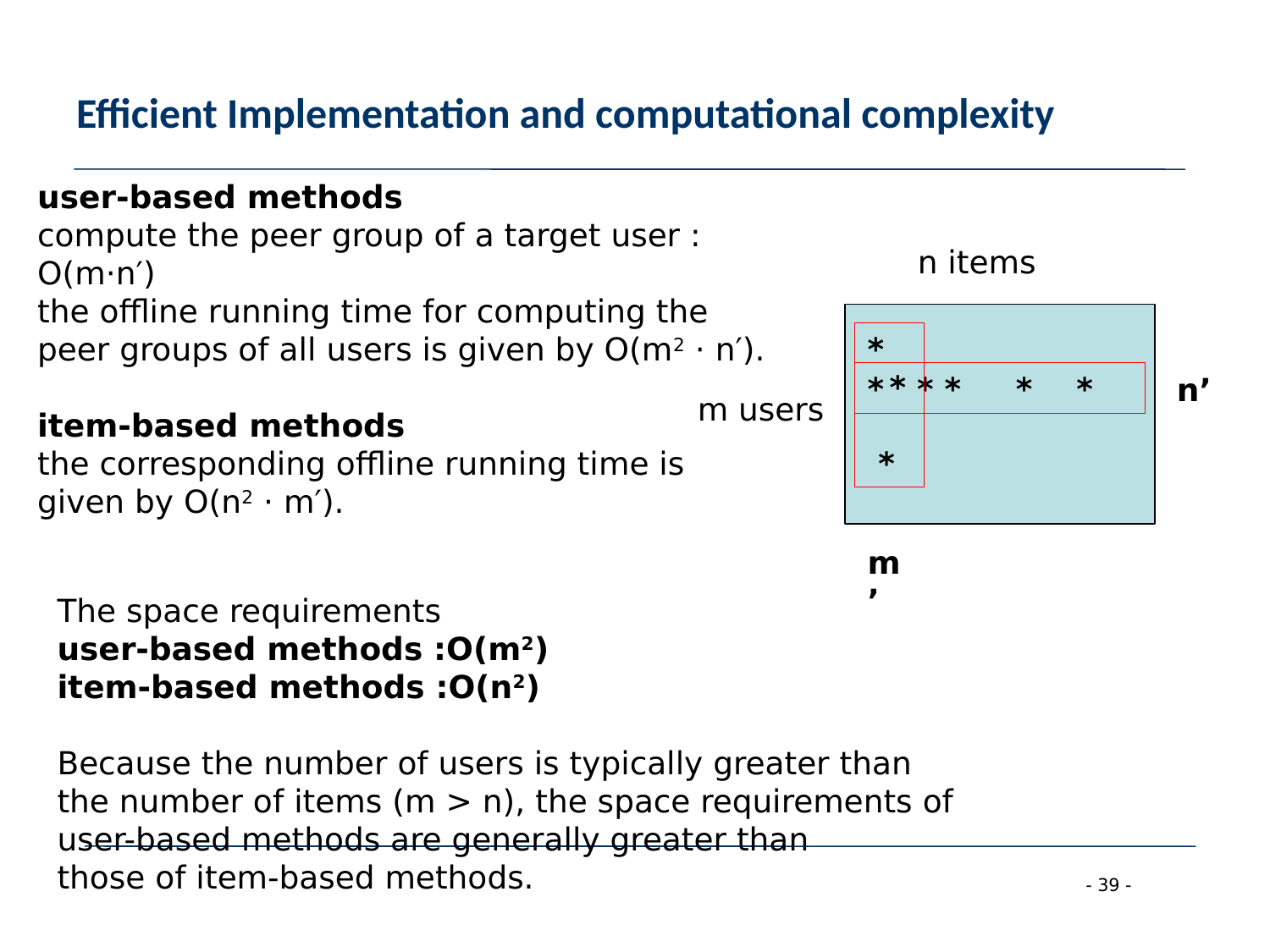

# Efficient Implementation and computational complexity
user-based methods
compute the peer group of a target user : O(m·n′)
the offline running time for computing the peer groups of all users is given by O(m2 · n′).

item-based methods
the corresponding offline running time is given by O(n2 · m′).
n items

*
  *
     *
*   * *     *    *
n’
m users
m’
The space requirements
user-based methods :O(m2)
item-based methods :O(n2)

Because the number of users is typically greater than the number of items (m > n), the space requirements of user-based methods are generally greater than
those of item-based methods.